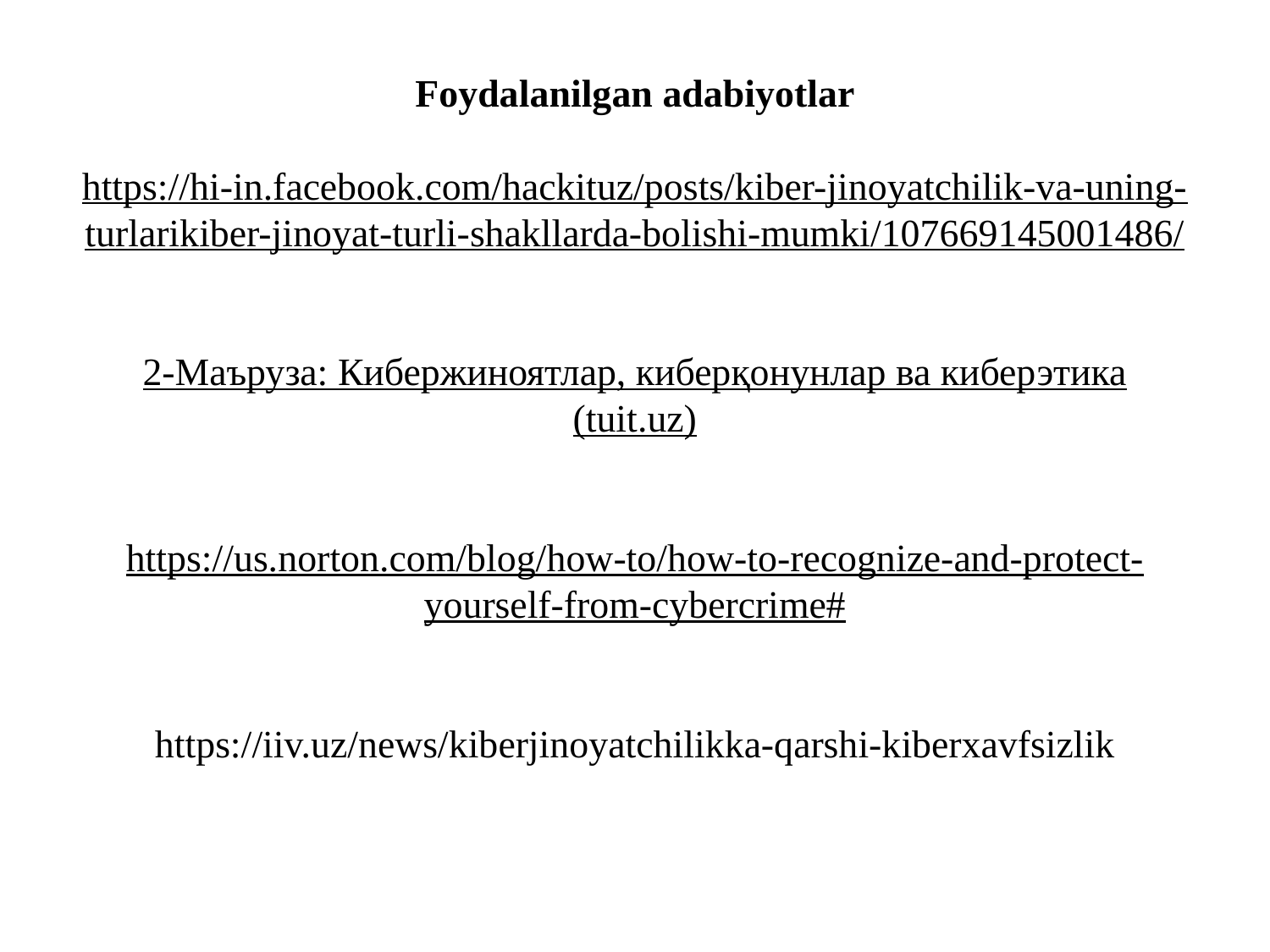

# Foydalanilgan adabiyotlar https://hi-in.facebook.com/hackituz/posts/kiber-jinoyatchilik-va-uning-turlarikiber-jinoyat-turli-shakllarda-bolishi-mumki/107669145001486/ 2-Маъруза: Кибержиноятлар, киберқонунлар ва киберэтика (tuit.uz) https://us.norton.com/blog/how-to/how-to-recognize-and-protect-yourself-from-cybercrime# https://iiv.uz/news/kiberjinoyatchilikka-qarshi-kiberxavfsizlik